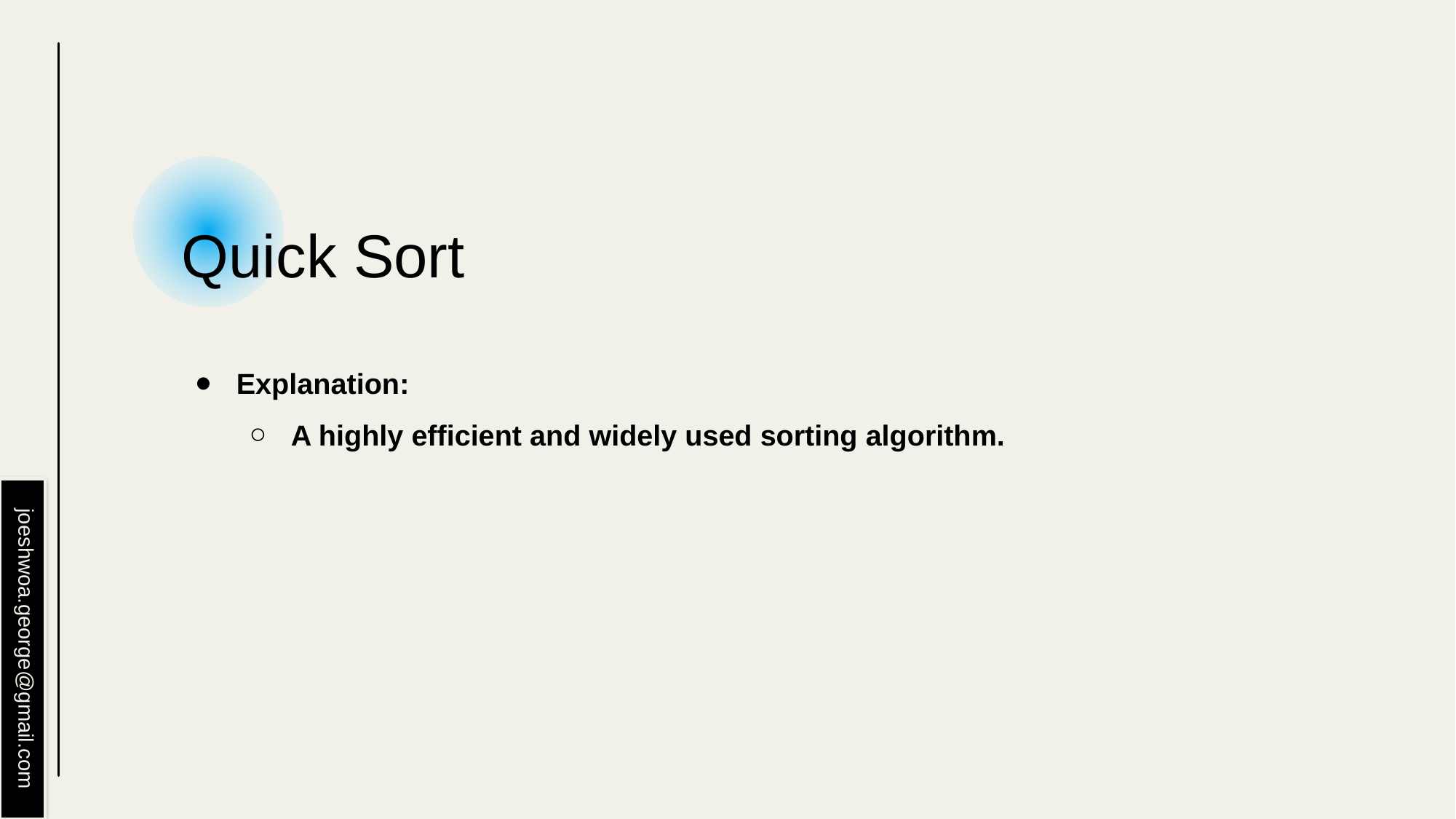

# Quick Sort
Explanation:
A highly efficient and widely used sorting algorithm.
joeshwoa.george@gmail.com